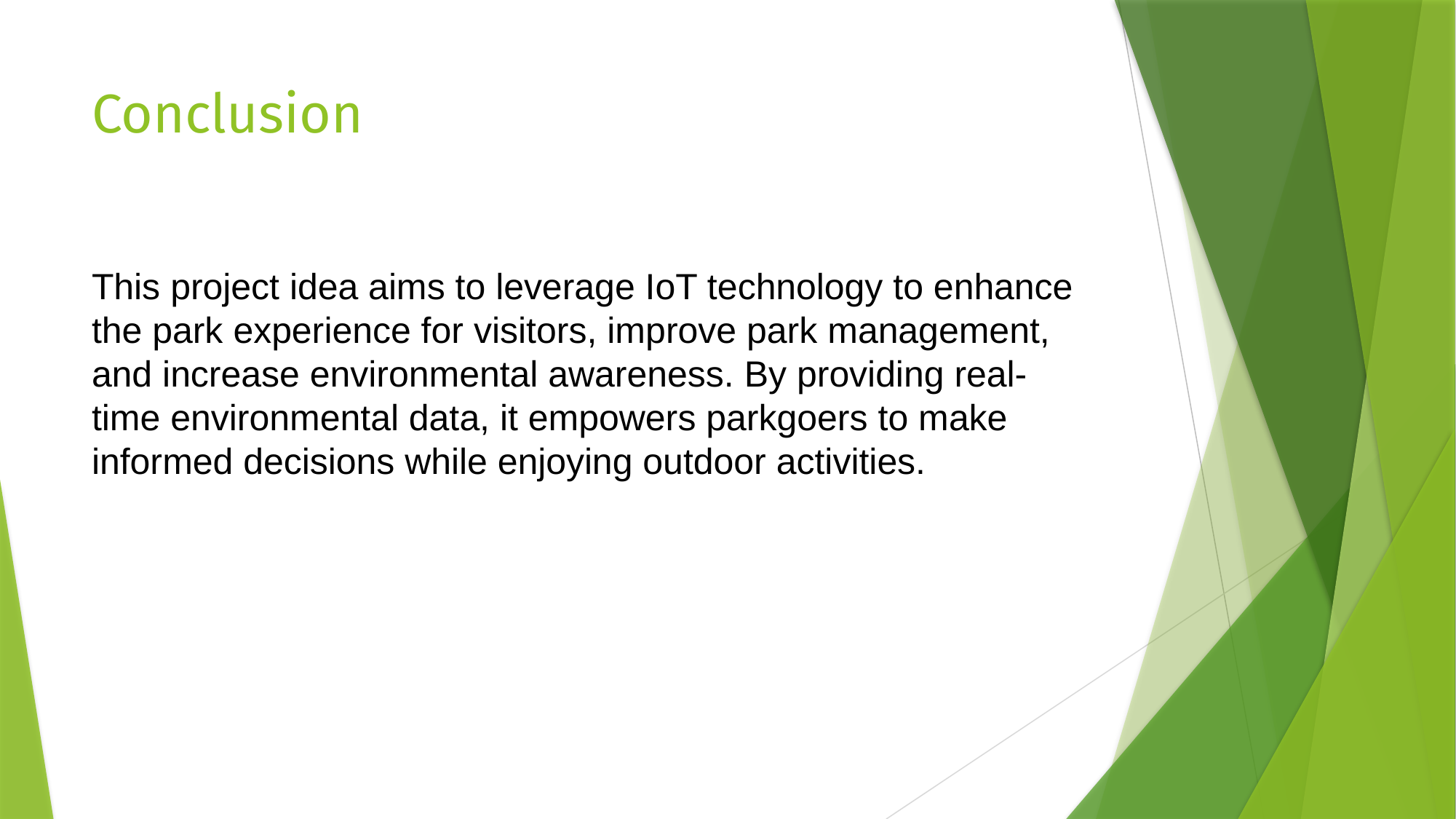

# Conclusion
This project idea aims to leverage IoT technology to enhance the park experience for visitors, improve park management, and increase environmental awareness. By providing real-time environmental data, it empowers parkgoers to make informed decisions while enjoying outdoor activities.